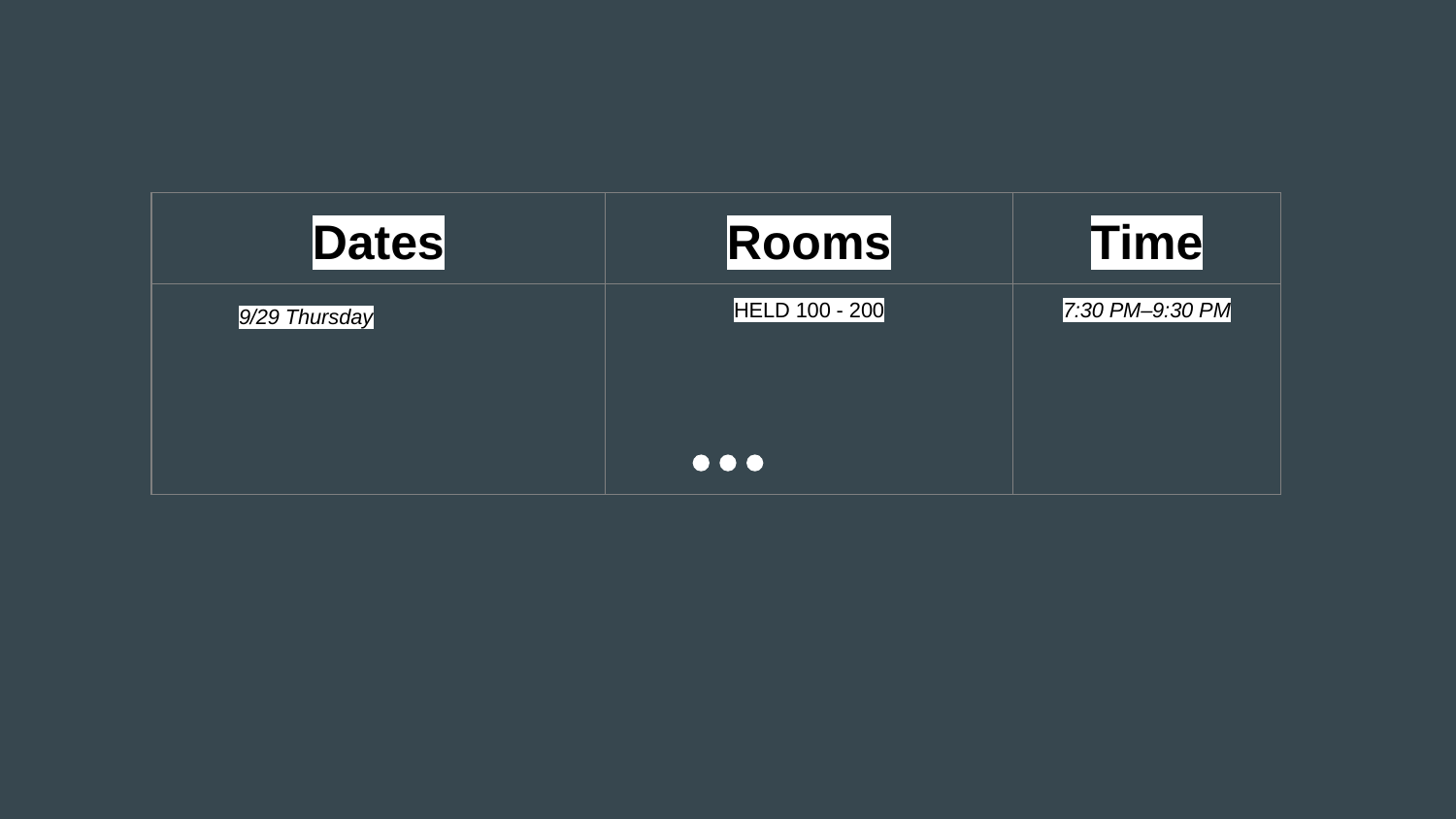

| Dates | Rooms | Time |
| --- | --- | --- |
| 9/29 Thursday | HELD 100 - 200 | 7:30 PM–9:30 PM |